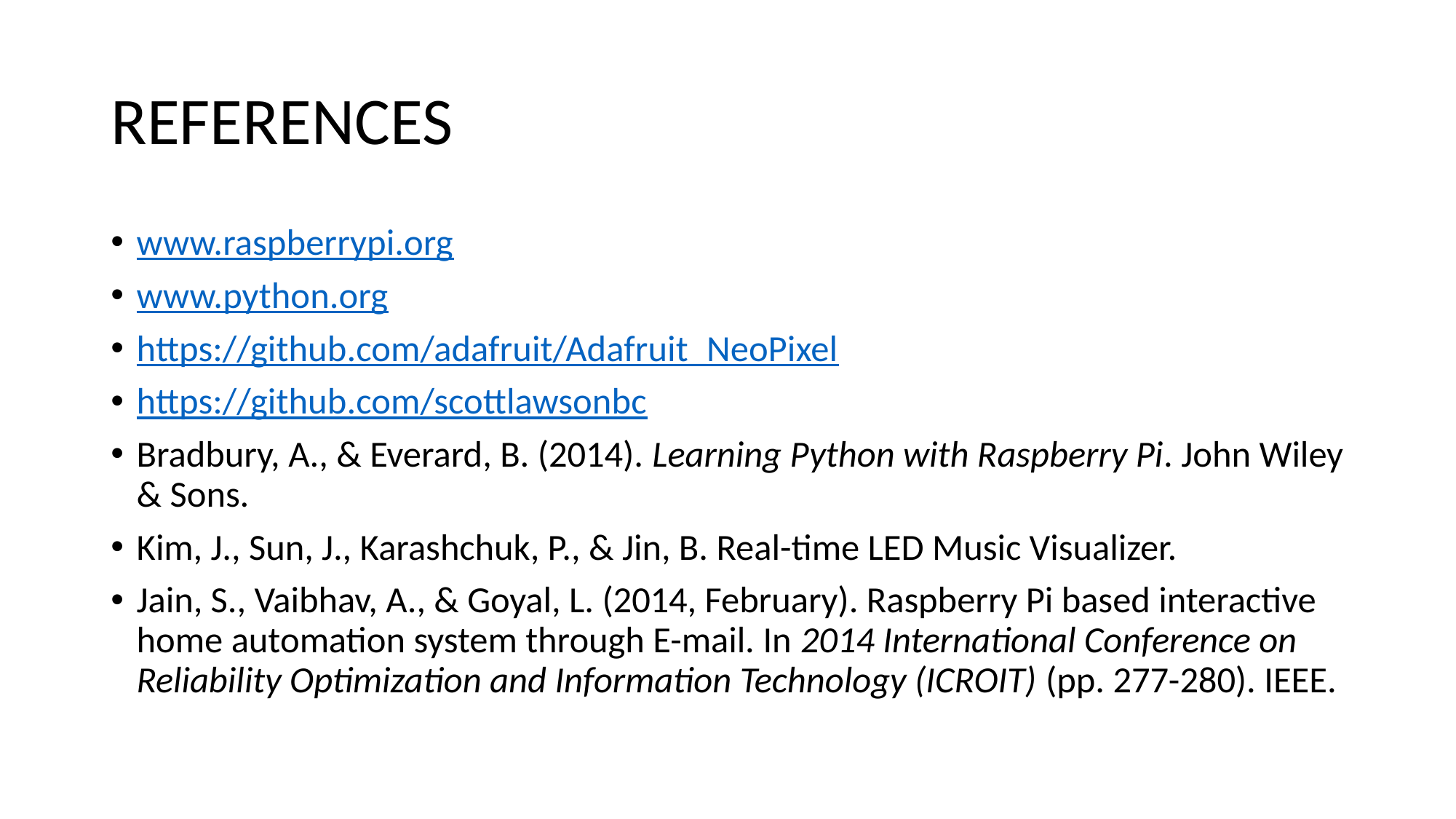

# REFERENCES
www.raspberrypi.org
www.python.org
https://github.com/adafruit/Adafruit_NeoPixel
https://github.com/scottlawsonbc
Bradbury, A., & Everard, B. (2014). Learning Python with Raspberry Pi. John Wiley & Sons.
Kim, J., Sun, J., Karashchuk, P., & Jin, B. Real-time LED Music Visualizer.
Jain, S., Vaibhav, A., & Goyal, L. (2014, February). Raspberry Pi based interactive home automation system through E-mail. In 2014 International Conference on Reliability Optimization and Information Technology (ICROIT) (pp. 277-280). IEEE.